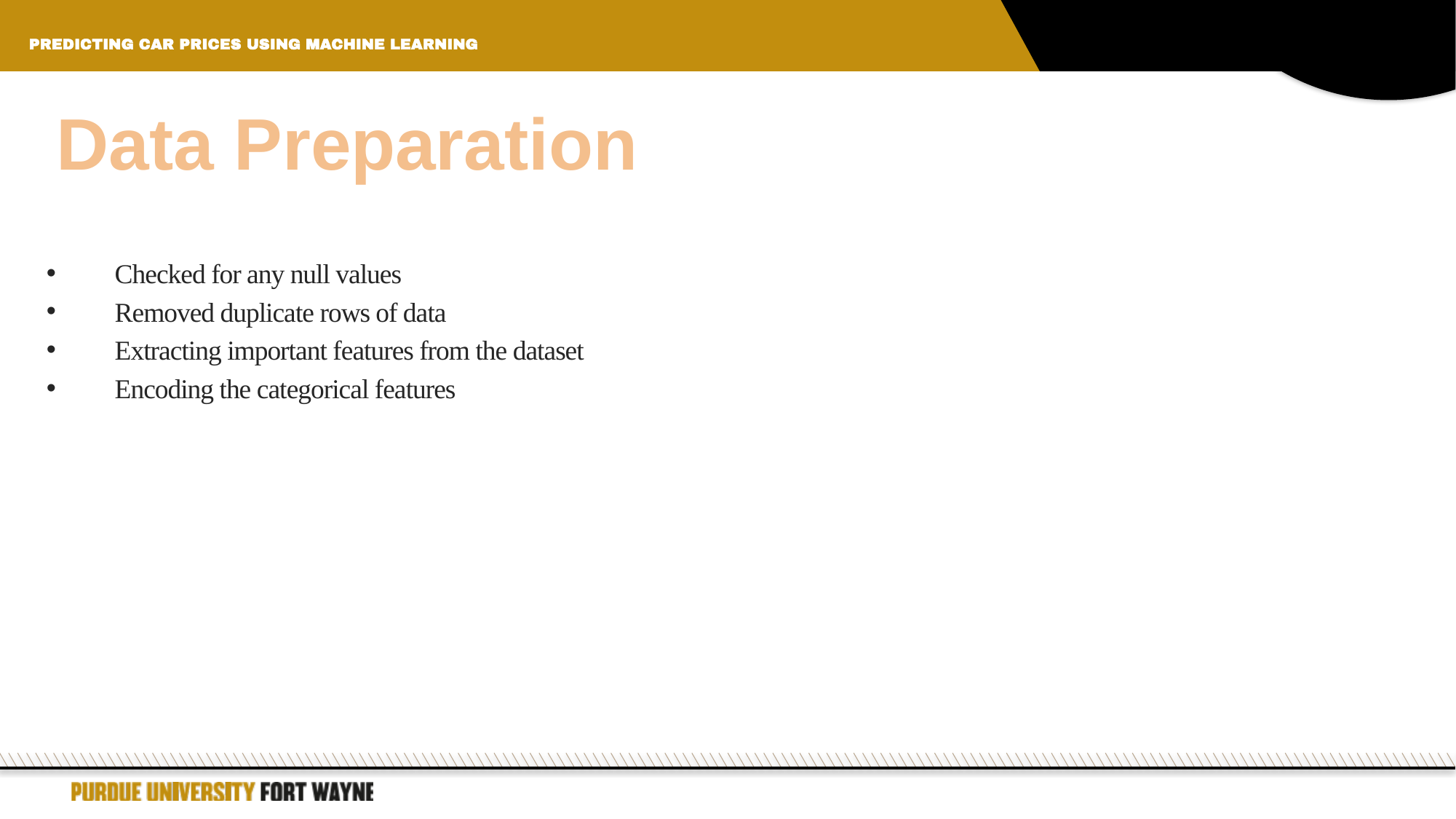

PREDICTING CAR PRICES USING MACHINE LEARNING
Data Preparation

Checked for any null values
Removed duplicate rows of data
Extracting important features from the dataset
Encoding the categorical features